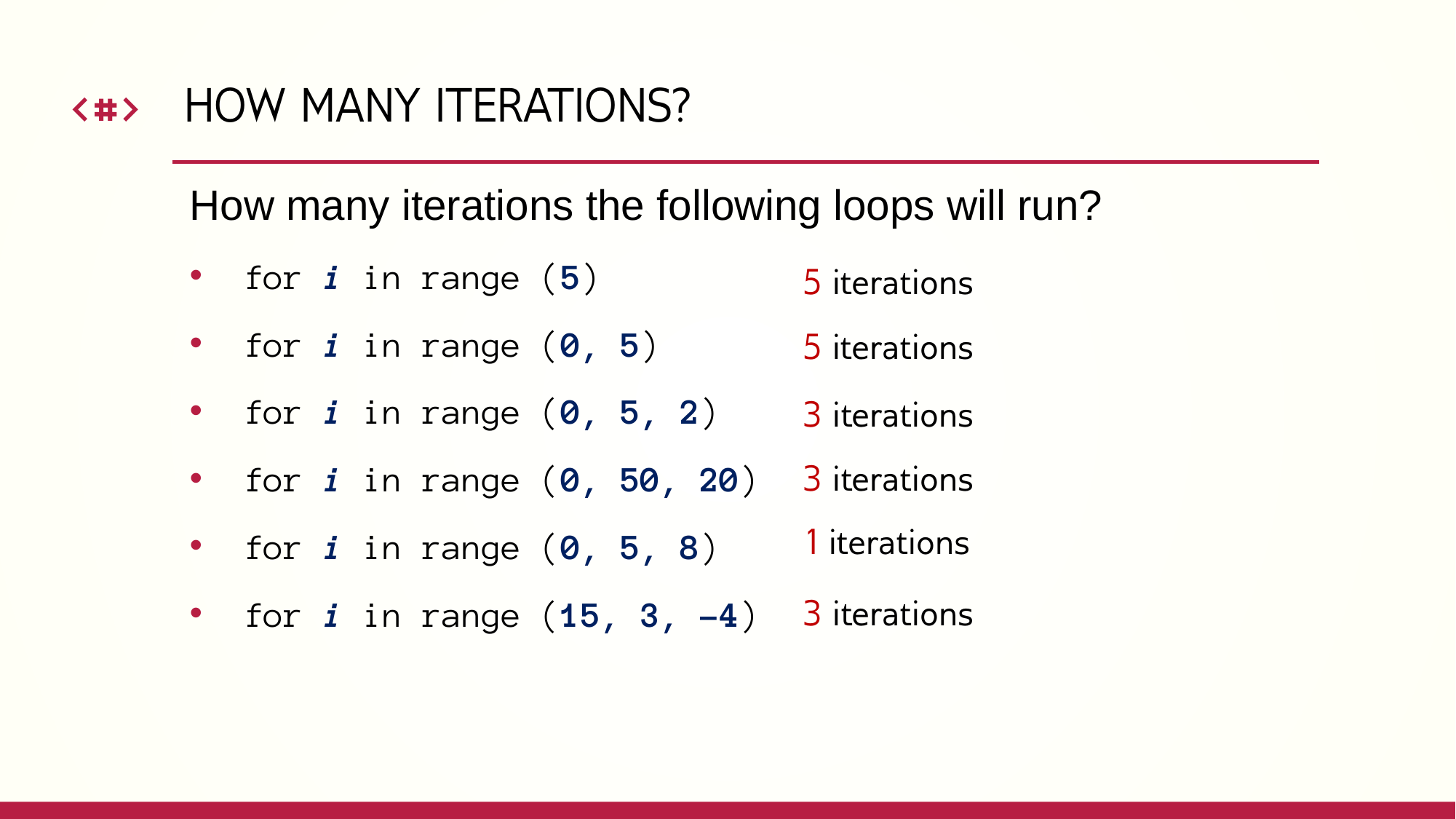

# How many iterations?
How many iterations the following loops will run?
for i in range (5)
for i in range (0, 5)
for i in range (0, 5, 2)
for i in range (0, 50, 20)
for i in range (0, 5, 8)
for i in range (15, 3, -4)

5 iterations
5 iterations
3 iterations

3 iterations
1 iterations

3 iterations